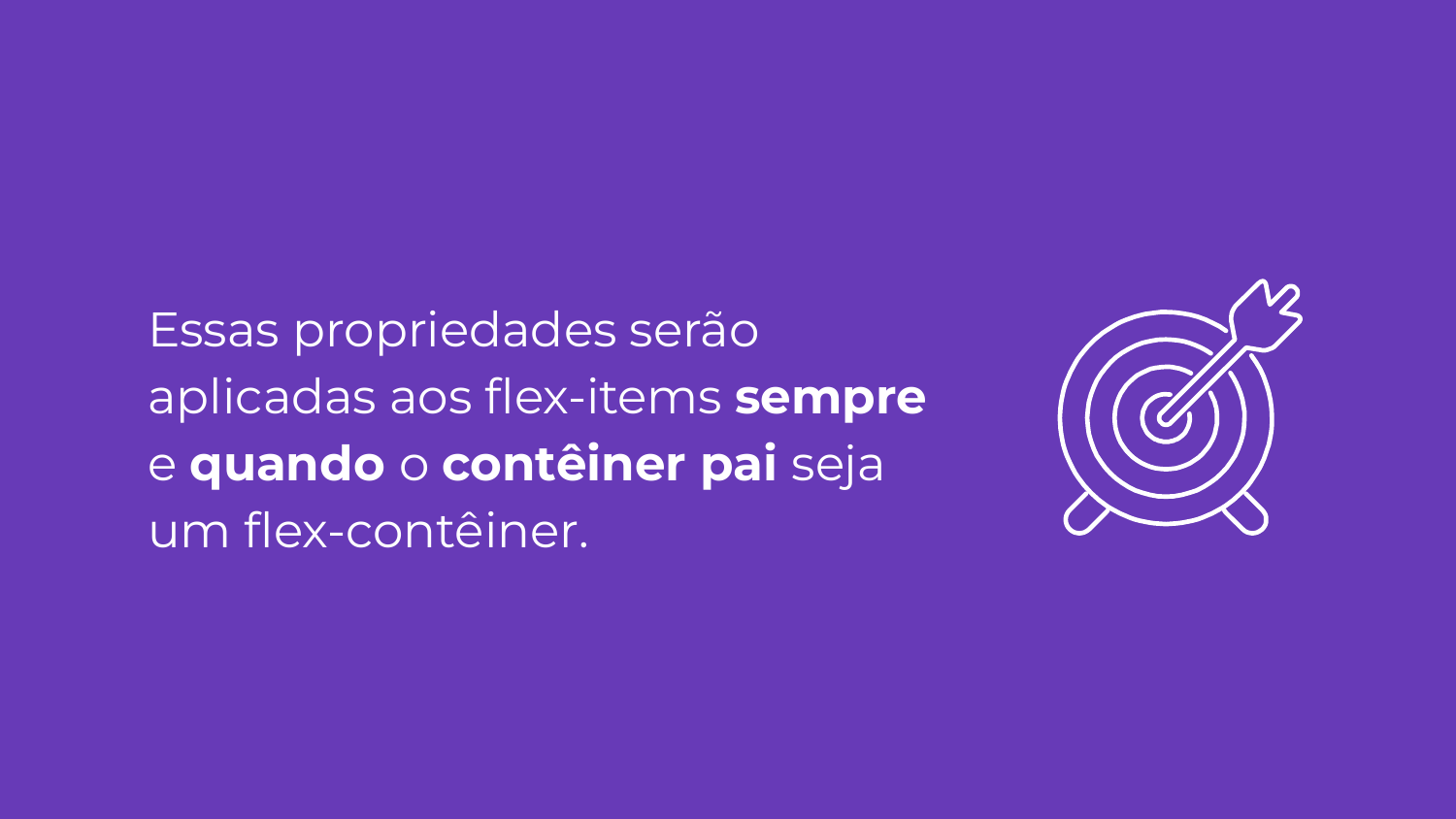

Essas propriedades serão aplicadas aos flex-items sempre e quando o contêiner pai seja um flex-contêiner.